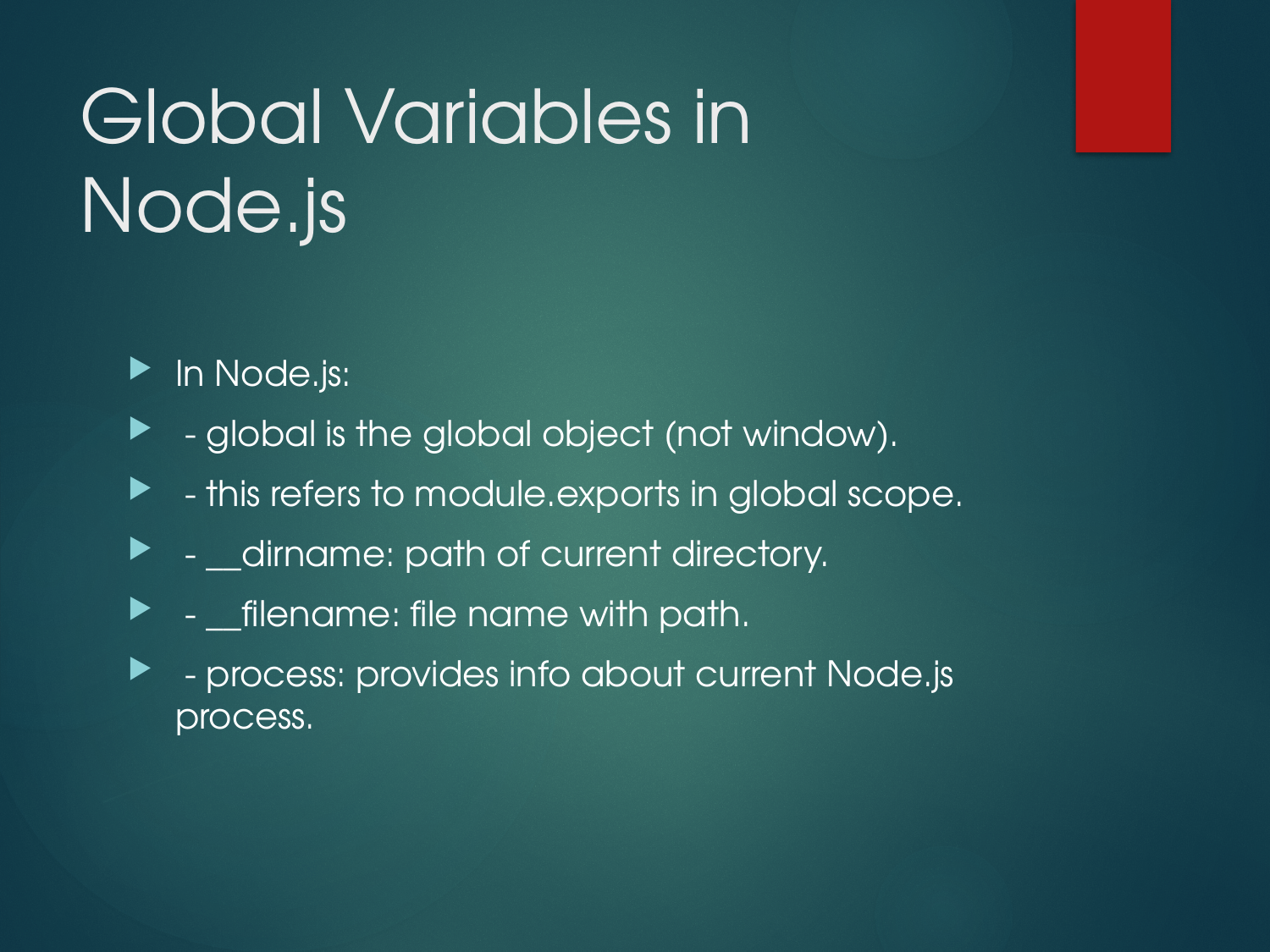

# Global Variables in Node.js

In Node.js:
 - global is the global object (not window).
 - this refers to module.exports in global scope.
 - __dirname: path of current directory.
 - __filename: file name with path.
 - process: provides info about current Node.js process.